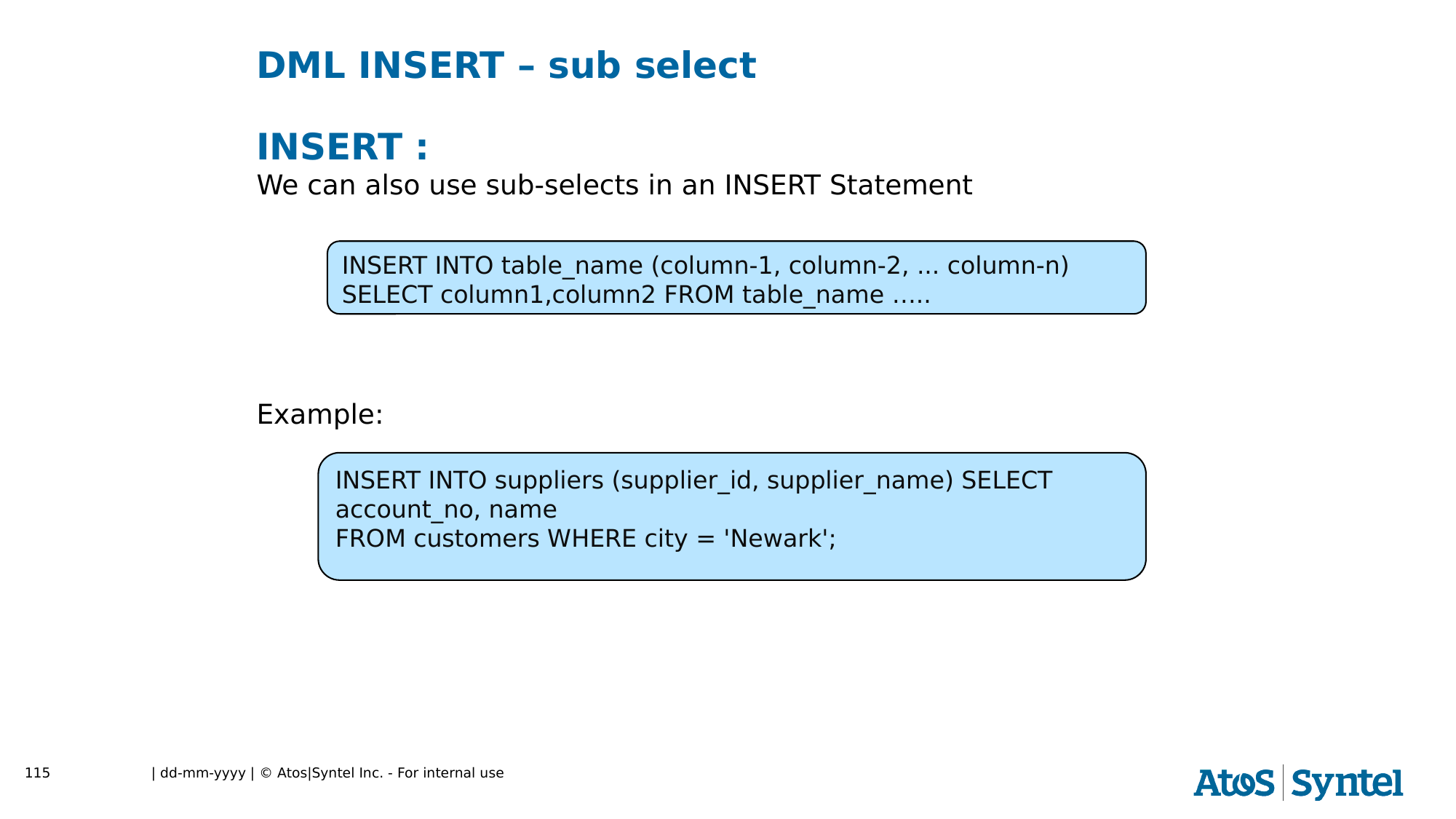

DML INSERT – sub select
INSERT :
We can also use sub-selects in an INSERT Statement

Example:

INSERT INTO table_name (column-1, column-2, ... column-n)
SELECT column1,column2 FROM table_name …..
INSERT INTO suppliers (supplier_id, supplier_name) SELECT account_no, name
FROM customers WHERE city = 'Newark';